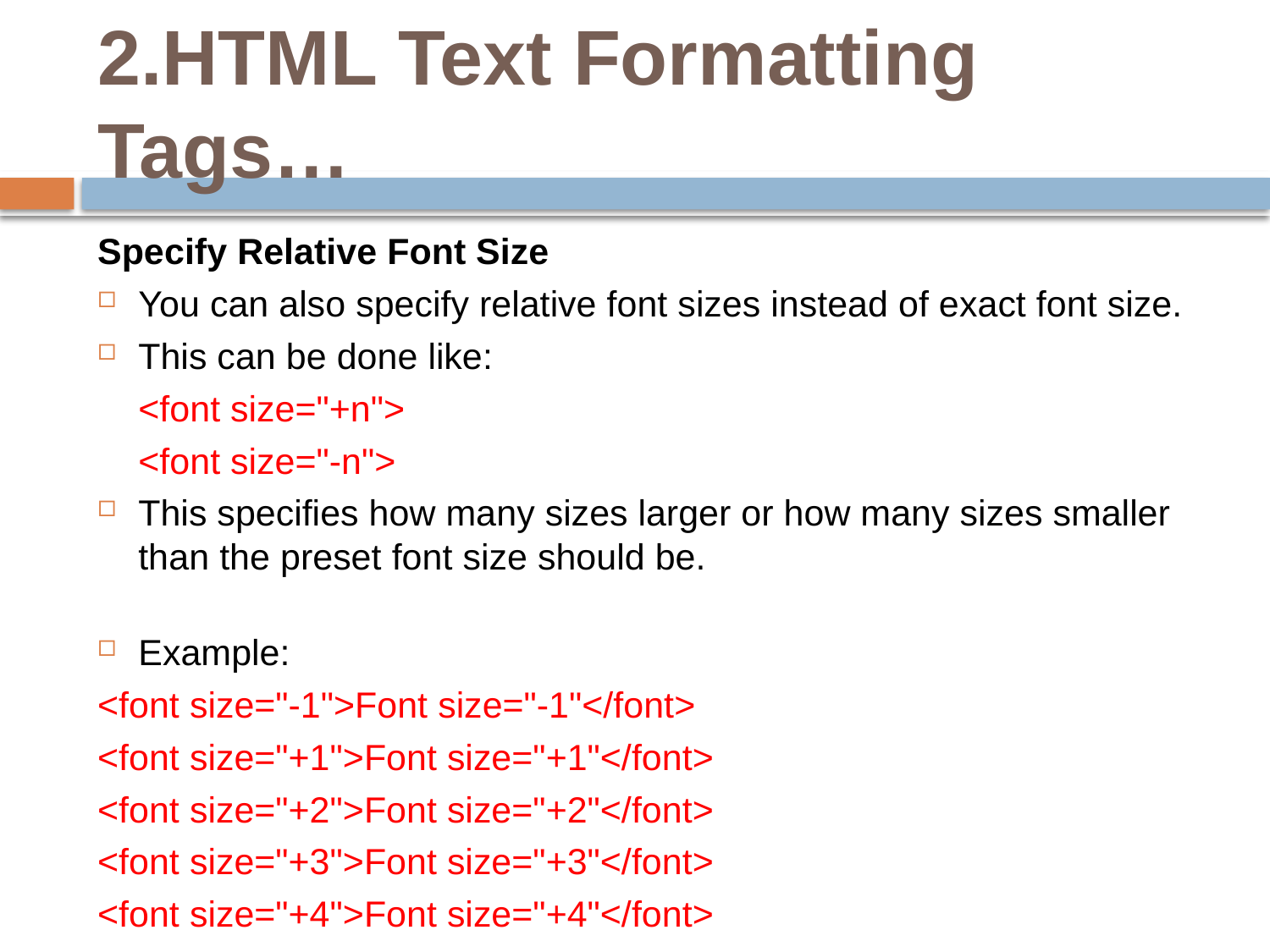

# 2.HTML Text Formatting Tags…
Specify Relative Font Size
You can also specify relative font sizes instead of exact font size.
This can be done like:
	<font size="+n">
	<font size="-n">
This specifies how many sizes larger or how many sizes smaller than the preset font size should be.

Example:
<font size="-1">Font size="-1"</font>
<font size="+1">Font size="+1"</font>
<font size="+2">Font size="+2"</font>
<font size="+3">Font size="+3"</font>
<font size="+4">Font size="+4"</font>